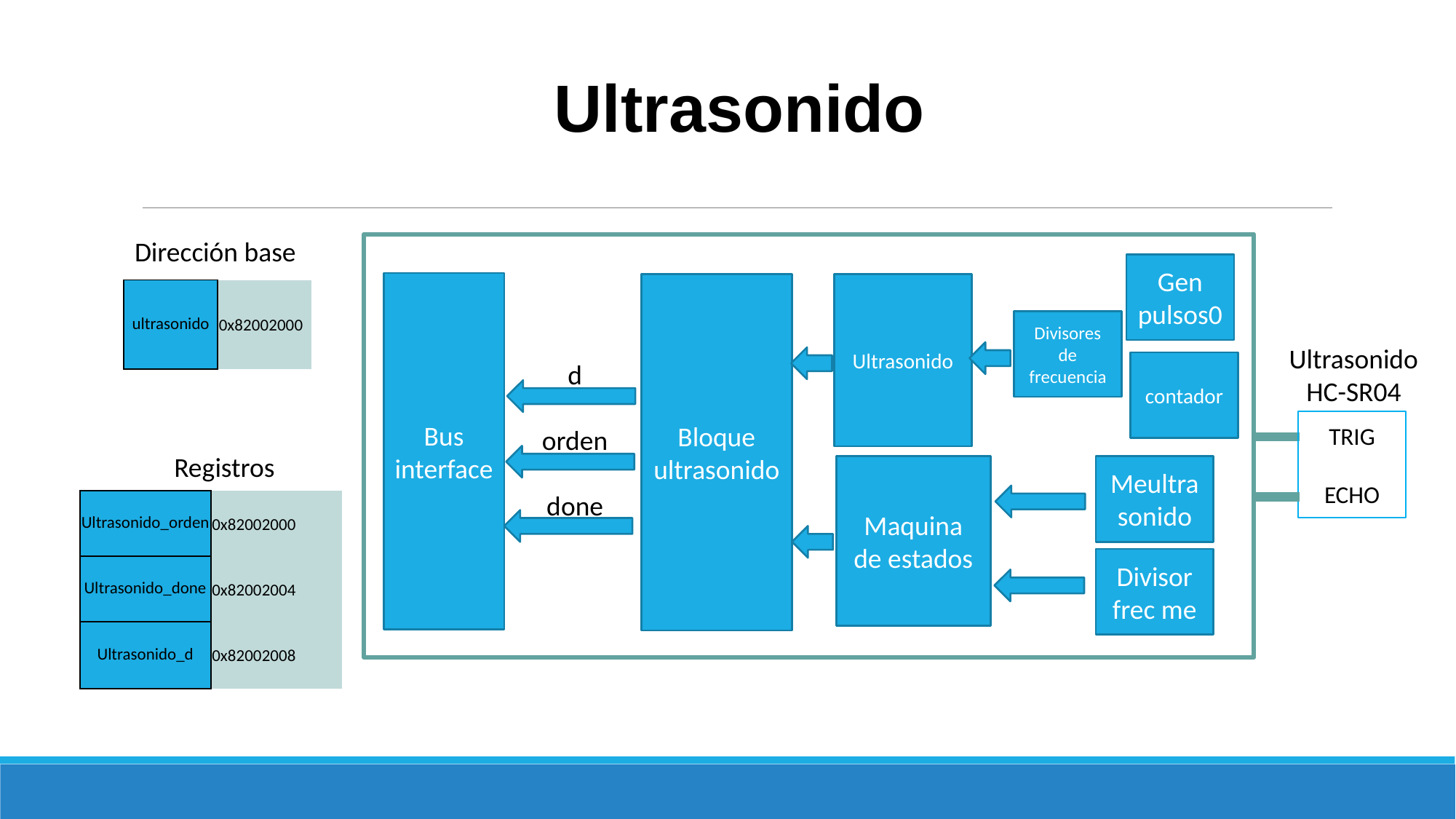

Ultrasonido
Dirección base

Gen pulsos0
Bus interface
Bloque ultrasonido
Ultrasonido
| ultrasonido |  |
| --- | --- |
|  | 0x82002000 |
|  |  |
Divisores de frecuencia
Ultrasonido
HC-SR04

d

orden

done
contador

TRIG

ECHO
Registros

Maquina de estados
Meultrasonido

| Ultrasonido\_orden |  |
| --- | --- |
|  | 0x82002000 |
|  |  |
| Ultrasonido\_done |  |
|  | 0x82002004 |
|  |  |
| Ultrasonido\_d |  |
|  | 0x82002008 |
|  |  |

Divisor frec me